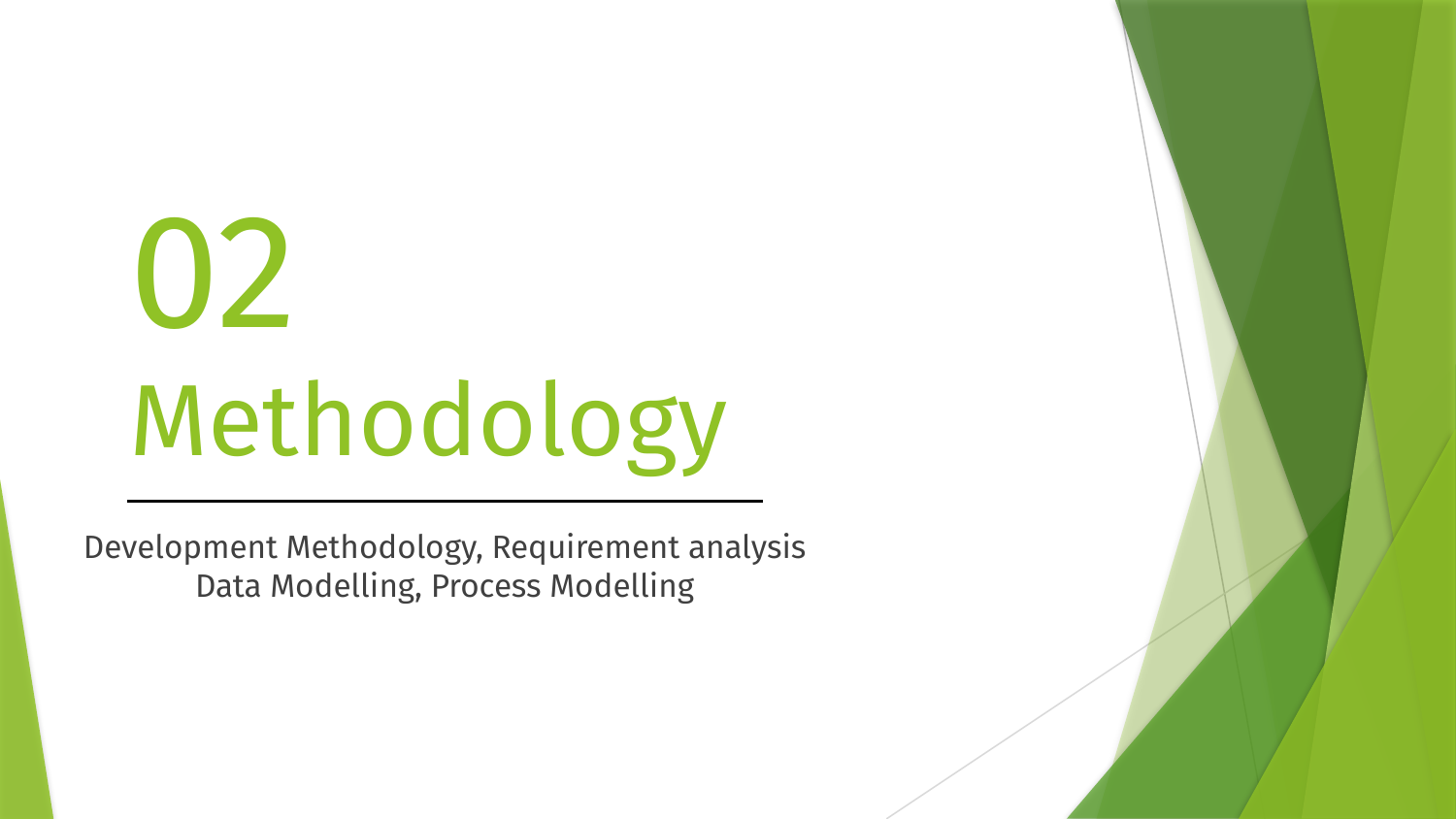

02
# Methodology
Development Methodology, Requirement analysis
Data Modelling, Process Modelling